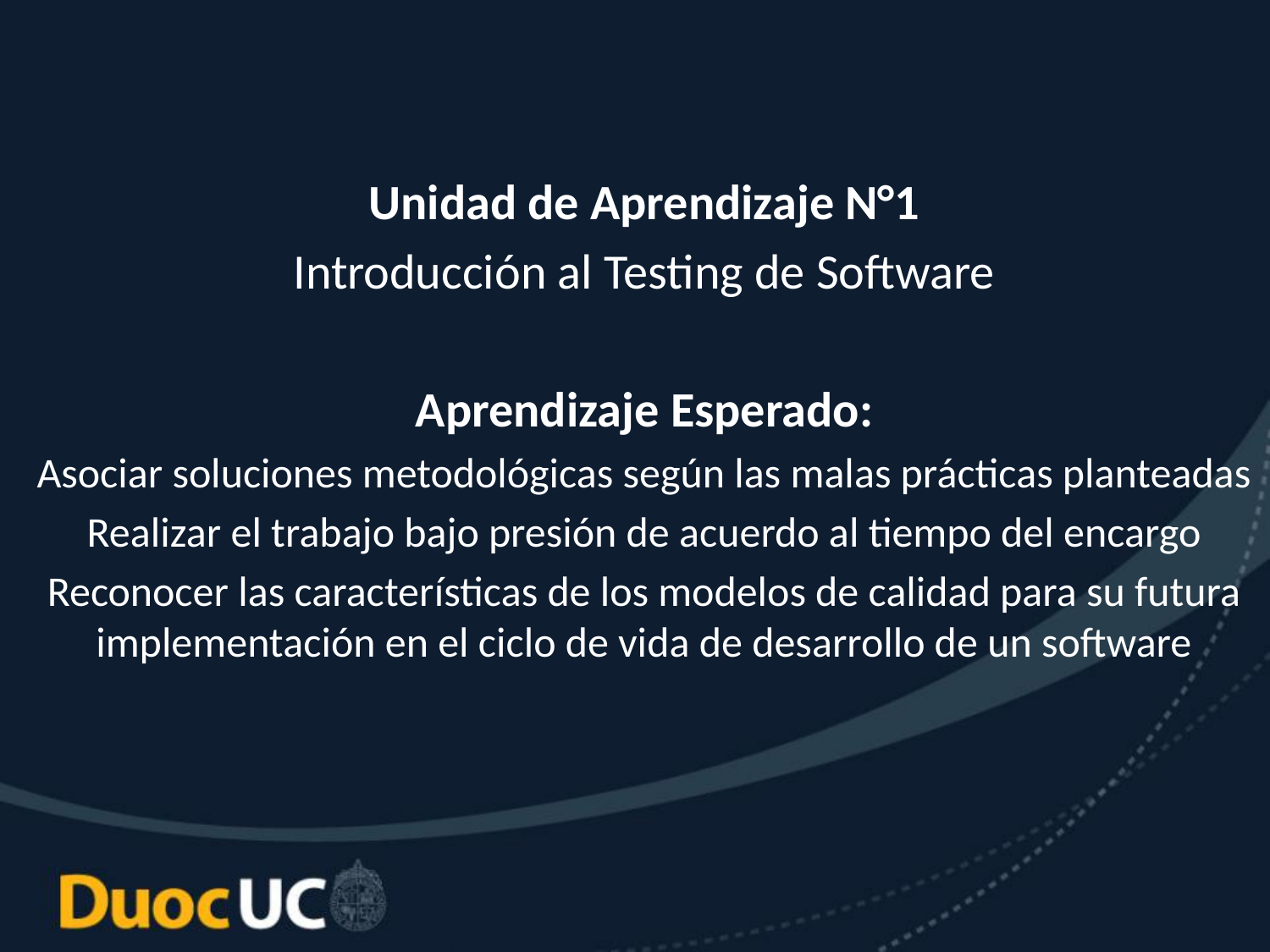

Unidad de Aprendizaje N°1
Introducción al Testing de Software

Aprendizaje Esperado:
Asociar soluciones metodológicas según las malas prácticas planteadas
Realizar el trabajo bajo presión de acuerdo al tiempo del encargo
Reconocer las características de los modelos de calidad para su futura implementación en el ciclo de vida de desarrollo de un software